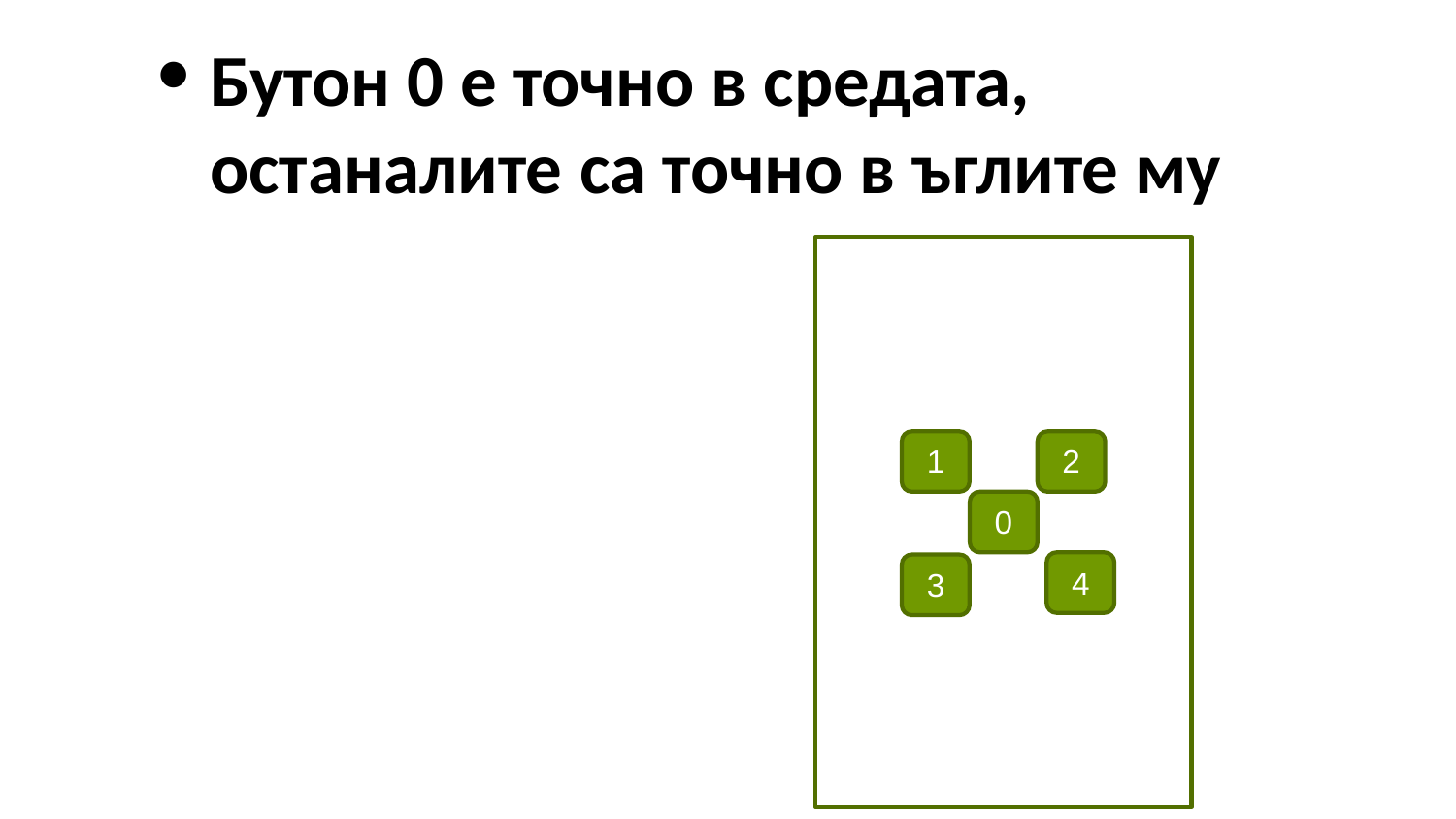

Бутон 0 е точно в средата,
останалите са точно в ъглите му

1
2

0

4
3